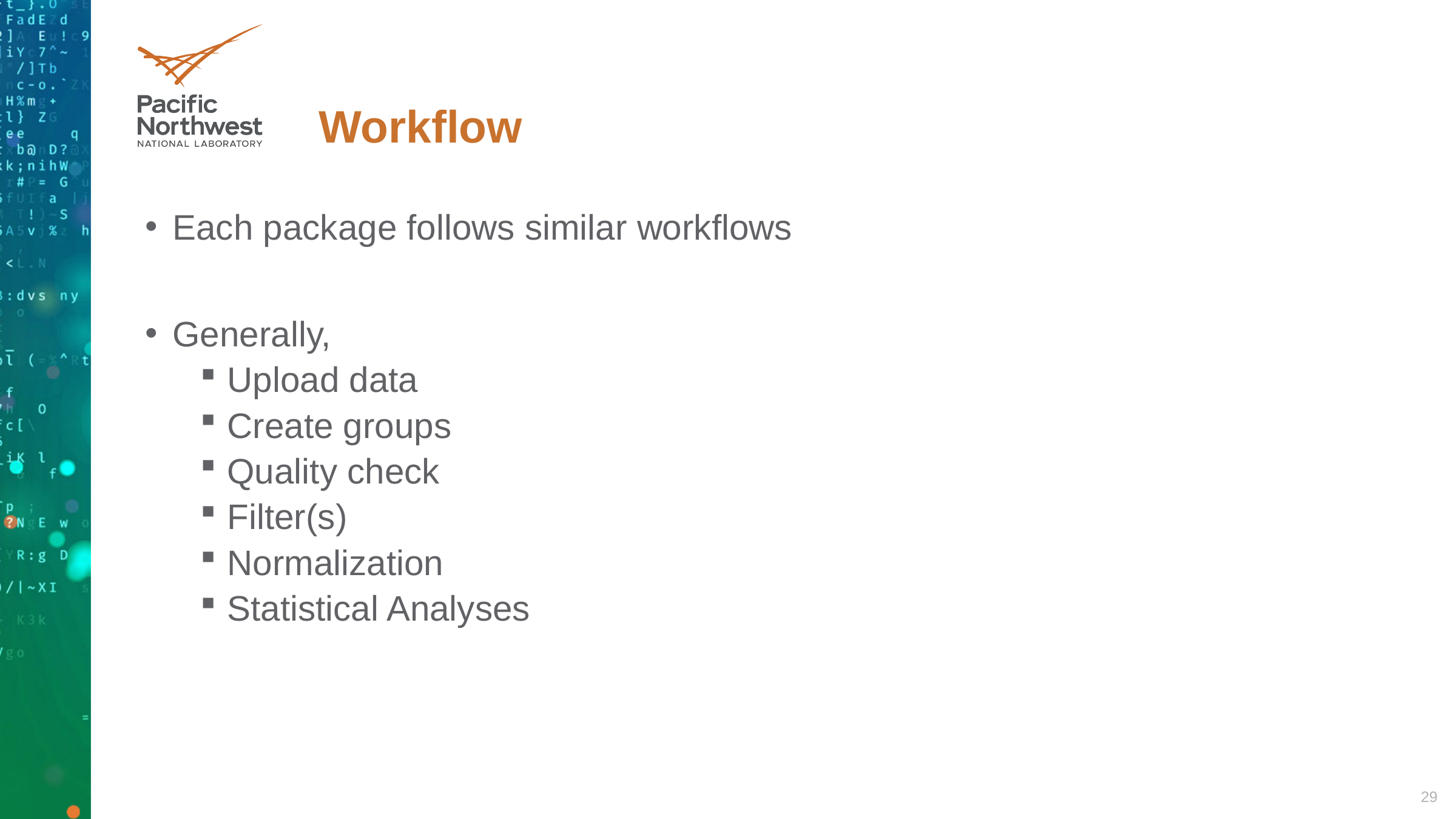

# Workflow
Each package follows similar workflows

Generally,
Upload data
Create groups
Quality check
Filter(s)
Normalization
Statistical Analyses
29